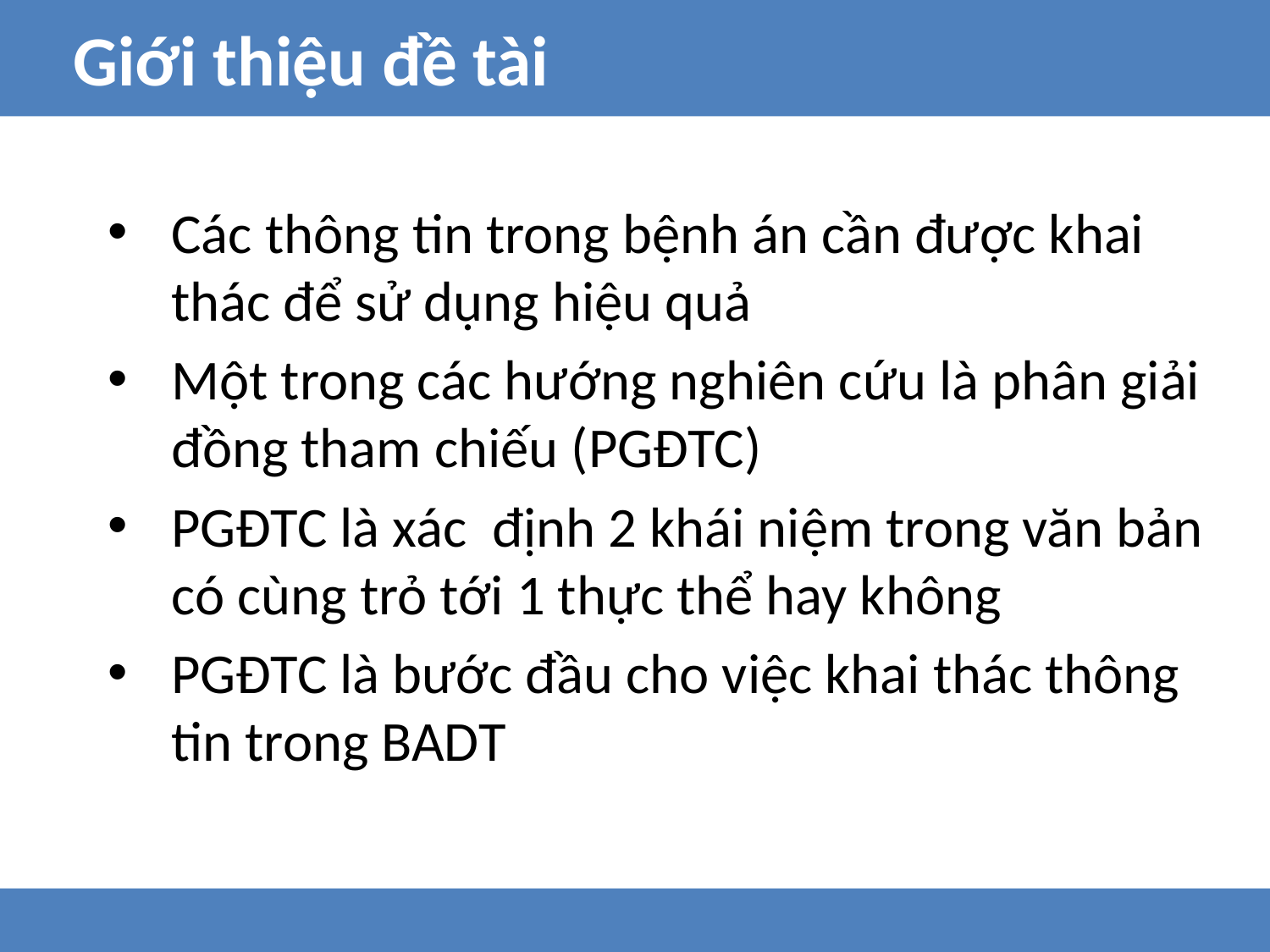

Giới thiệu đề tài
Các thông tin trong bệnh án cần được khai thác để sử dụng hiệu quả
Một trong các hướng nghiên cứu là phân giải đồng tham chiếu (PGĐTC)
PGĐTC là xác  định 2 khái niệm trong văn bản có cùng trỏ tới 1 thực thể hay không
PGĐTC là bước đầu cho việc khai thác thông tin trong BADT